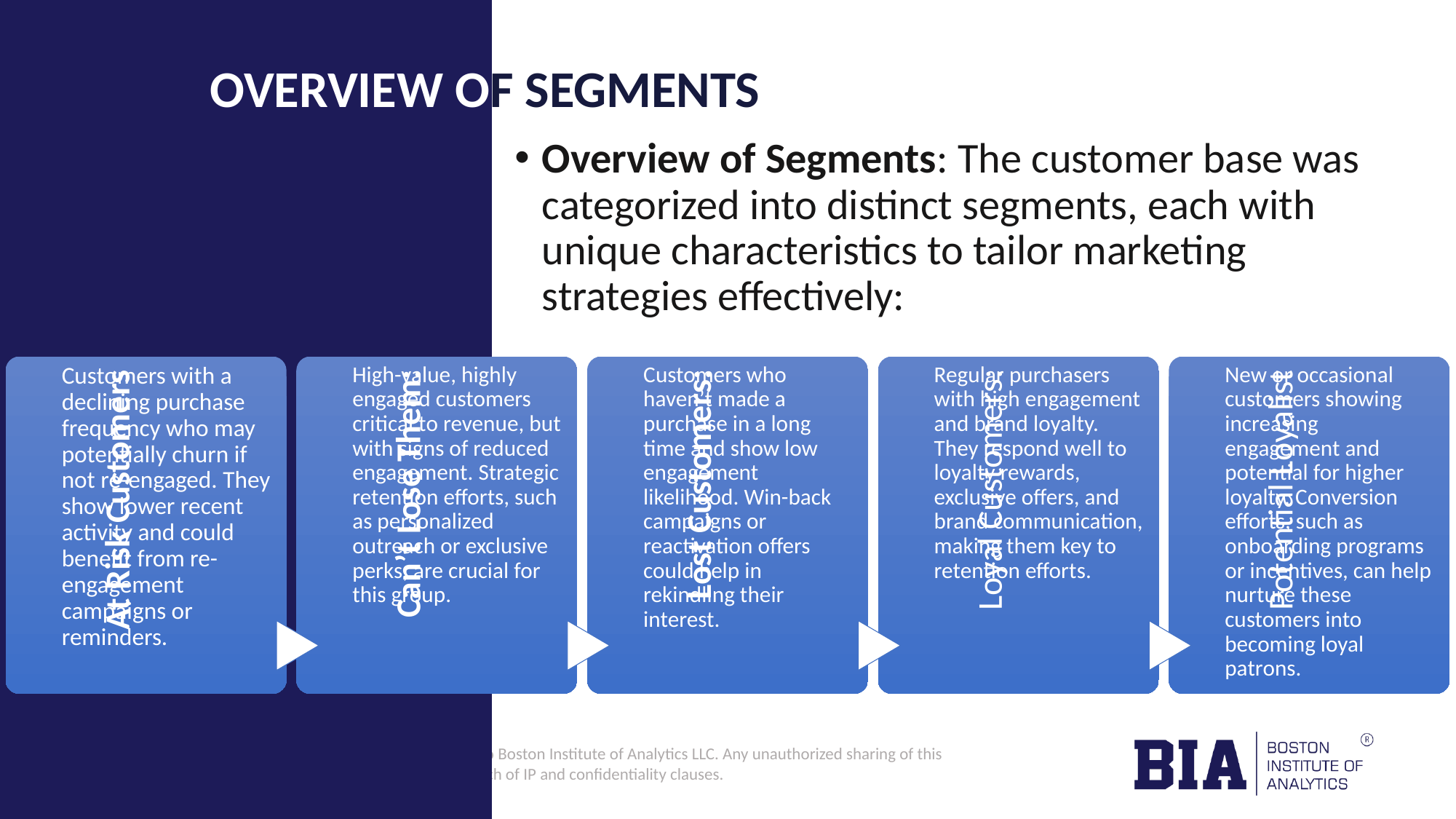

# OVERVIEW OF SEGMENTS
Overview of Segments: The customer base was categorized into distinct segments, each with unique characteristics to tailor marketing strategies effectively:
At Risk Customers
Customers with a declining purchase frequency who may potentially churn if not re-engaged. They show lower recent activity and could benefit from re-engagement campaigns or reminders.
Can’t Lose Them:
High-value, highly engaged customers critical to revenue, but with signs of reduced engagement. Strategic retention efforts, such as personalized outreach or exclusive perks, are crucial for this group.
Lost Customers:
Customers who haven’t made a purchase in a long time and show low engagement likelihood. Win-back campaigns or reactivation offers could help in rekindling their interest.
Loyal Customers:
Regular purchasers with high engagement and brand loyalty. They respond well to loyalty rewards, exclusive offers, and brand communication, making them key to retention efforts.
Potential Loyalist
New or occasional customers showing increasing engagement and potential for higher loyalty. Conversion efforts, such as onboarding programs or incentives, can help nurture these customers into becoming loyal patrons.